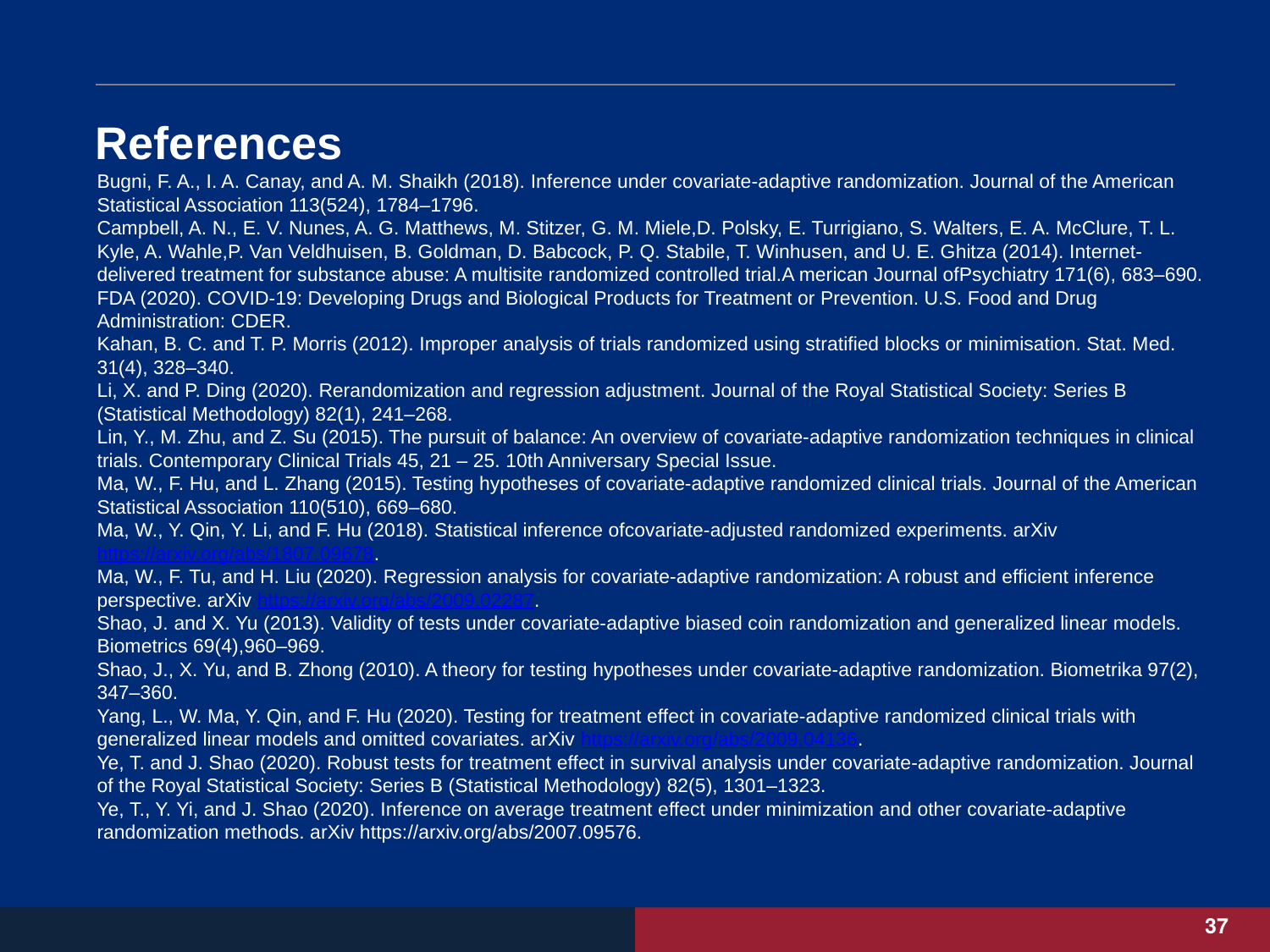

# References
Bugni, F. A., I. A. Canay, and A. M. Shaikh (2018). Inference under covariate-adaptive randomization. Journal of the American Statistical Association 113(524), 1784–1796.
Campbell, A. N., E. V. Nunes, A. G. Matthews, M. Stitzer, G. M. Miele,D. Polsky, E. Turrigiano, S. Walters, E. A. McClure, T. L. Kyle, A. Wahle,P. Van Veldhuisen, B. Goldman, D. Babcock, P. Q. Stabile, T. Winhusen, and U. E. Ghitza (2014). Internet-delivered treatment for substance abuse: A multisite randomized controlled trial.A merican Journal ofPsychiatry 171(6), 683–690.
FDA (2020). COVID-19: Developing Drugs and Biological Products for Treatment or Prevention. U.S. Food and Drug Administration: CDER.
Kahan, B. C. and T. P. Morris (2012). Improper analysis of trials randomized using stratified blocks or minimisation. Stat. Med. 31(4), 328–340.
Li, X. and P. Ding (2020). Rerandomization and regression adjustment. Journal of the Royal Statistical Society: Series B (Statistical Methodology) 82(1), 241–268.
Lin, Y., M. Zhu, and Z. Su (2015). The pursuit of balance: An overview of covariate-adaptive randomization techniques in clinical trials. Contemporary Clinical Trials 45, 21 – 25. 10th Anniversary Special Issue.
Ma, W., F. Hu, and L. Zhang (2015). Testing hypotheses of covariate-adaptive randomized clinical trials. Journal of the American Statistical Association 110(510), 669–680.
Ma, W., Y. Qin, Y. Li, and F. Hu (2018). Statistical inference ofcovariate-adjusted randomized experiments. arXiv https://arxiv.org/abs/1807.09678.
Ma, W., F. Tu, and H. Liu (2020). Regression analysis for covariate-adaptive randomization: A robust and efficient inference perspective. arXiv https://arxiv.org/abs/2009.02287.
Shao, J. and X. Yu (2013). Validity of tests under covariate-adaptive biased coin randomization and generalized linear models. Biometrics 69(4),960–969.
Shao, J., X. Yu, and B. Zhong (2010). A theory for testing hypotheses under covariate-adaptive randomization. Biometrika 97(2), 347–360.
Yang, L., W. Ma, Y. Qin, and F. Hu (2020). Testing for treatment effect in covariate-adaptive randomized clinical trials with generalized linear models and omitted covariates. arXiv https://arxiv.org/abs/2009.04136.
Ye, T. and J. Shao (2020). Robust tests for treatment effect in survival analysis under covariate-adaptive randomization. Journal of the Royal Statistical Society: Series B (Statistical Methodology) 82(5), 1301–1323.
Ye, T., Y. Yi, and J. Shao (2020). Inference on average treatment effect under minimization and other covariate-adaptive randomization methods. arXiv https://arxiv.org/abs/2007.09576.
37